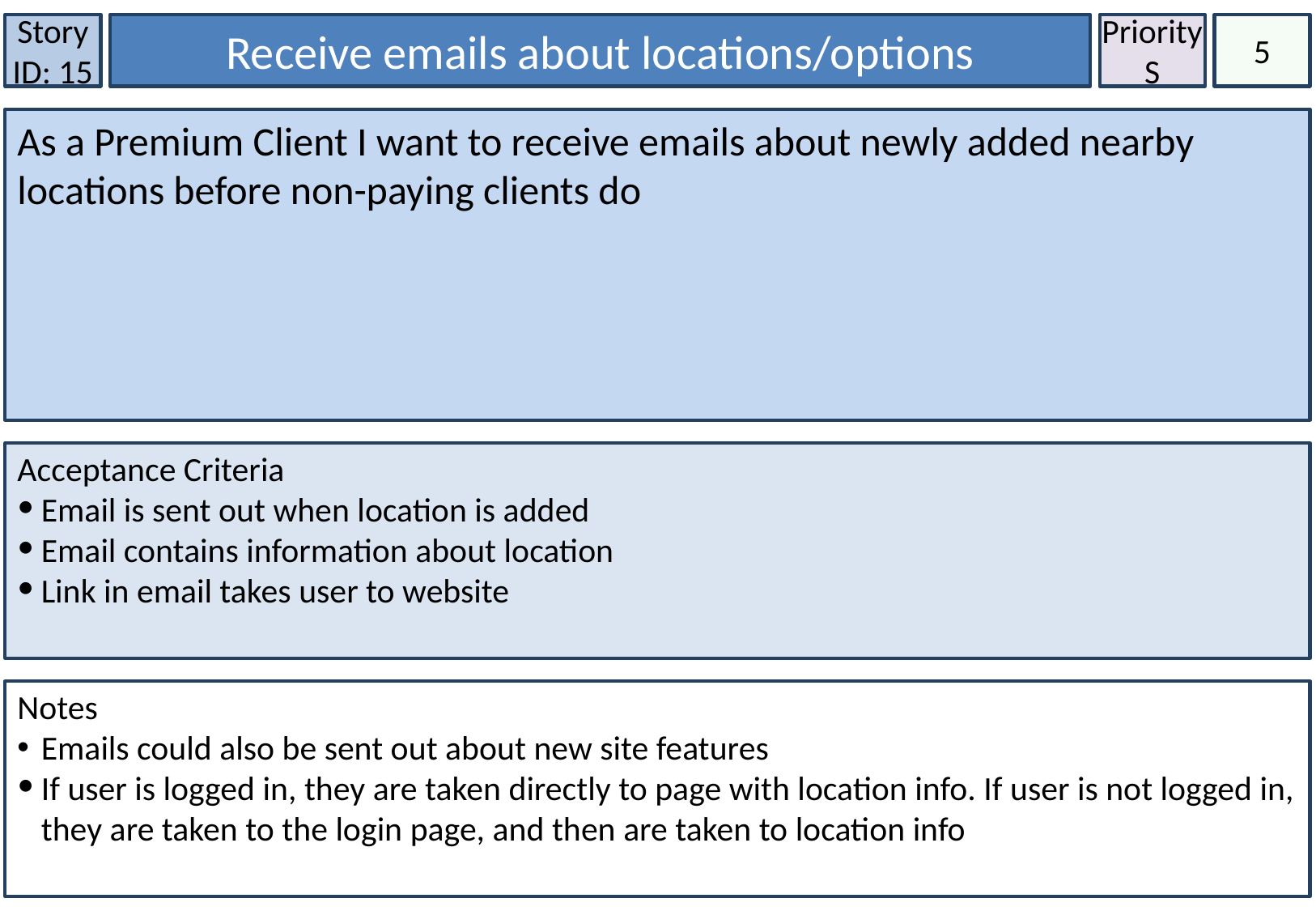

Story ID: 15
Receive emails about locations/options
Priority S
5
As a Premium Client I want to receive emails about newly added nearby locations before non-paying clients do
Acceptance Criteria
Email is sent out when location is added
Email contains information about location
Link in email takes user to website
Notes
Emails could also be sent out about new site features
If user is logged in, they are taken directly to page with location info. If user is not logged in, they are taken to the login page, and then are taken to location info